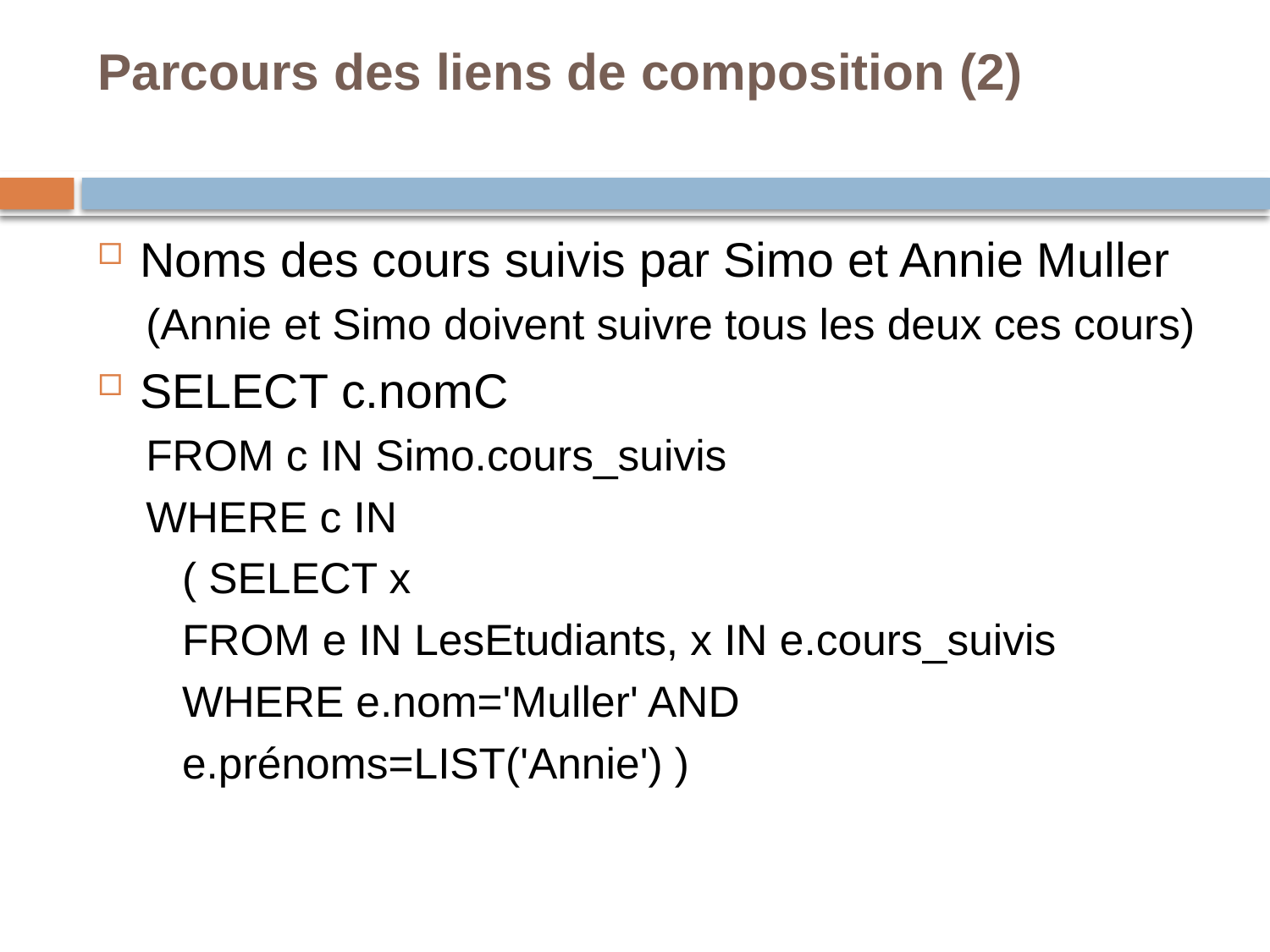

# Parcours des liens de composition (2)
Noms des cours suivis par Simo et Annie Muller
(Annie et Simo doivent suivre tous les deux ces cours)
SELECT c.nomC
FROM c IN Simo.cours_suivis
WHERE c IN
	( SELECT x
	FROM e IN LesEtudiants, x IN e.cours_suivis
	WHERE e.nom='Muller' AND
		e.prénoms=LIST('Annie') )